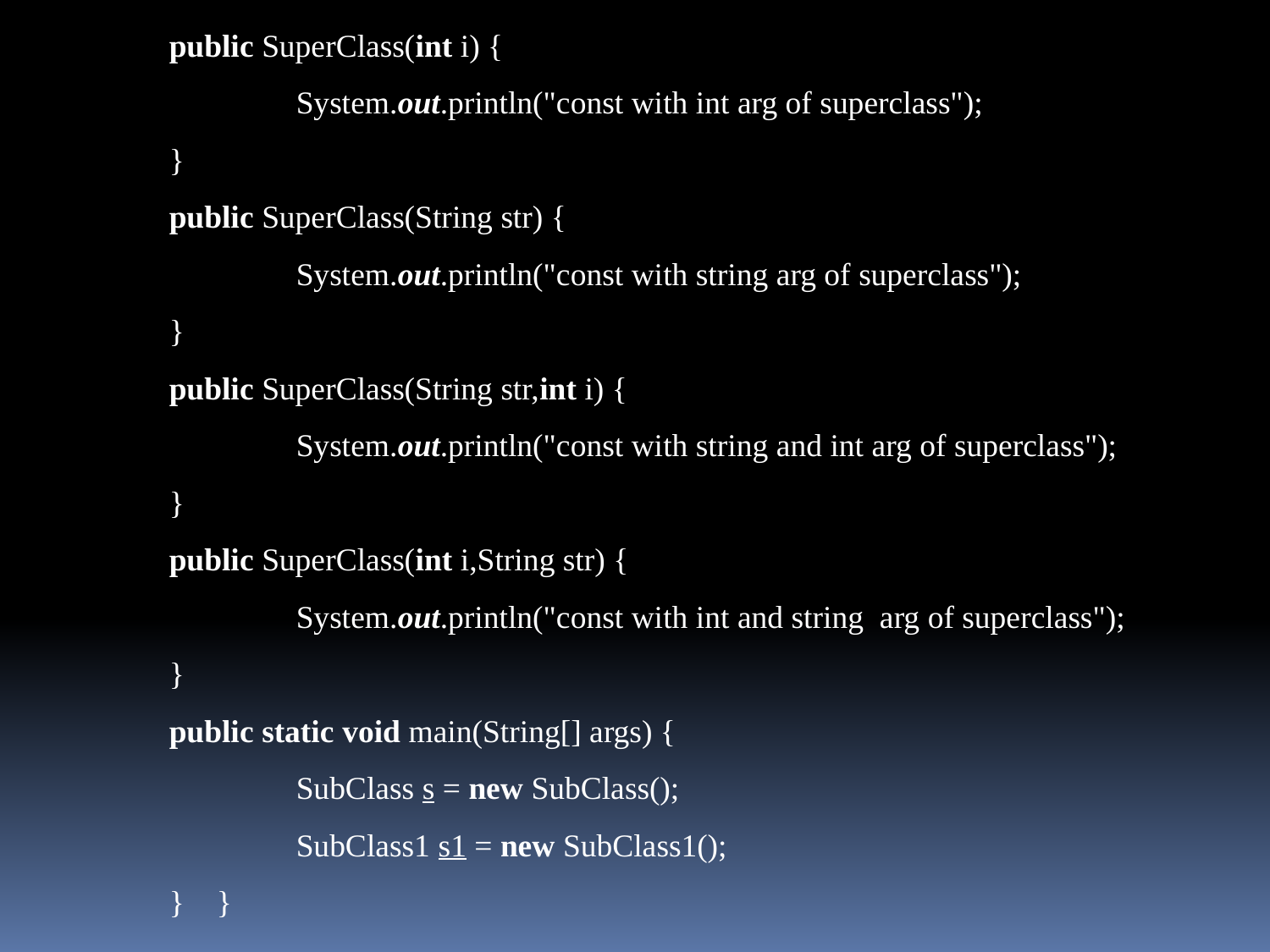

public SuperClass(int i) {
		System.out.println("const with int arg of superclass");
	}
	public SuperClass(String str) {
		System.out.println("const with string arg of superclass");
	}
	public SuperClass(String str,int i) {
		System.out.println("const with string and int arg of superclass");
	}
	public SuperClass(int i,String str) {
		System.out.println("const with int and string  arg of superclass");
	}
	public static void main(String[] args) {
		SubClass s = new SubClass();
		SubClass1 s1 = new SubClass1();
	}    }